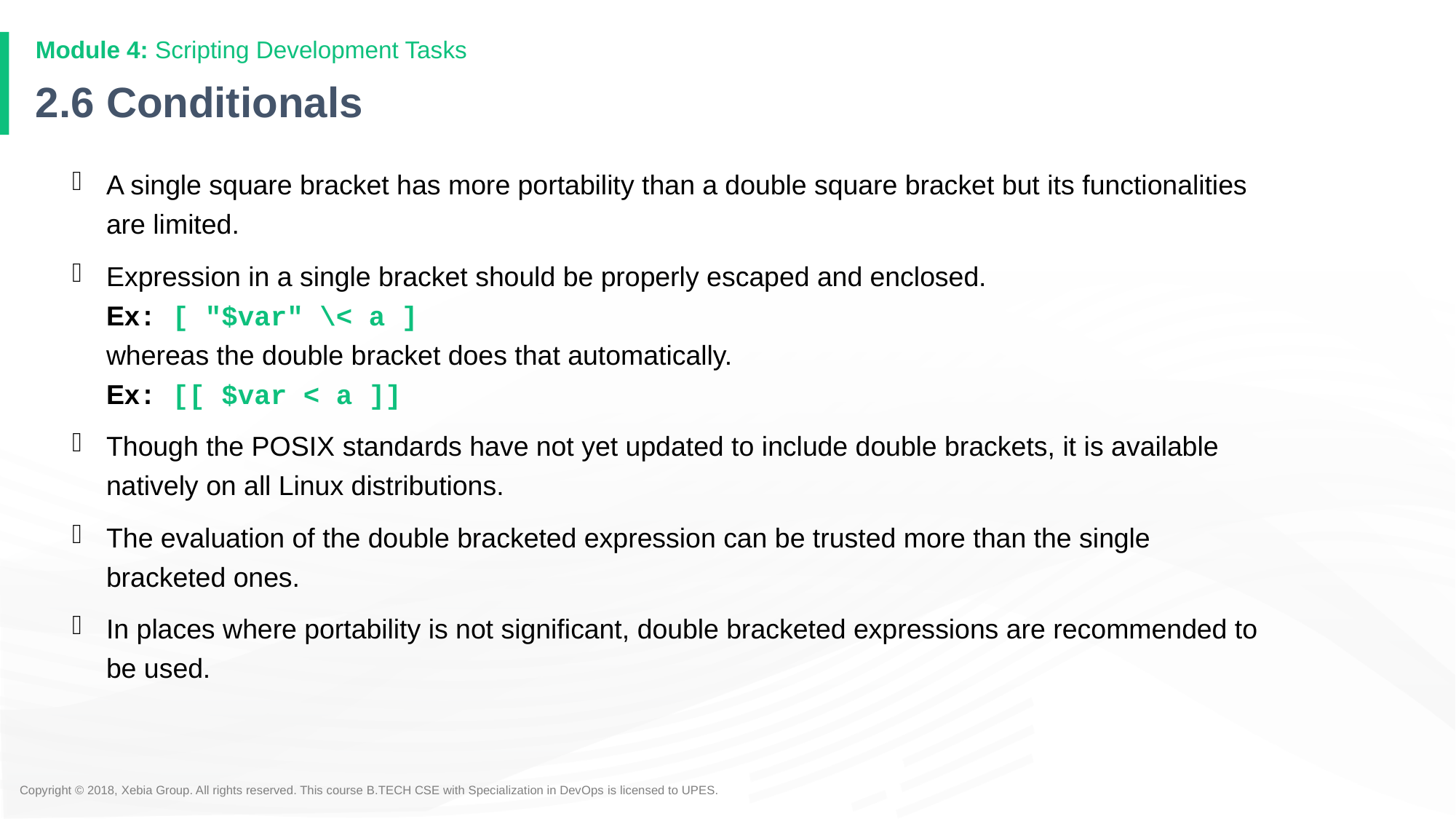

Module 4: Scripting Development Tasks
# 2.6 Conditionals
A single square bracket has more portability than a double square bracket but its functionalities are limited.
Expression in a single bracket should be properly escaped and enclosed.
Ex: [ "$var" \< a ]
whereas the double bracket does that automatically.
Ex: [[ $var < a ]]
Though the POSIX standards have not yet updated to include double brackets, it is available natively on all Linux distributions.
The evaluation of the double bracketed expression can be trusted more than the single bracketed ones.
In places where portability is not significant, double bracketed expressions are recommended to be used.